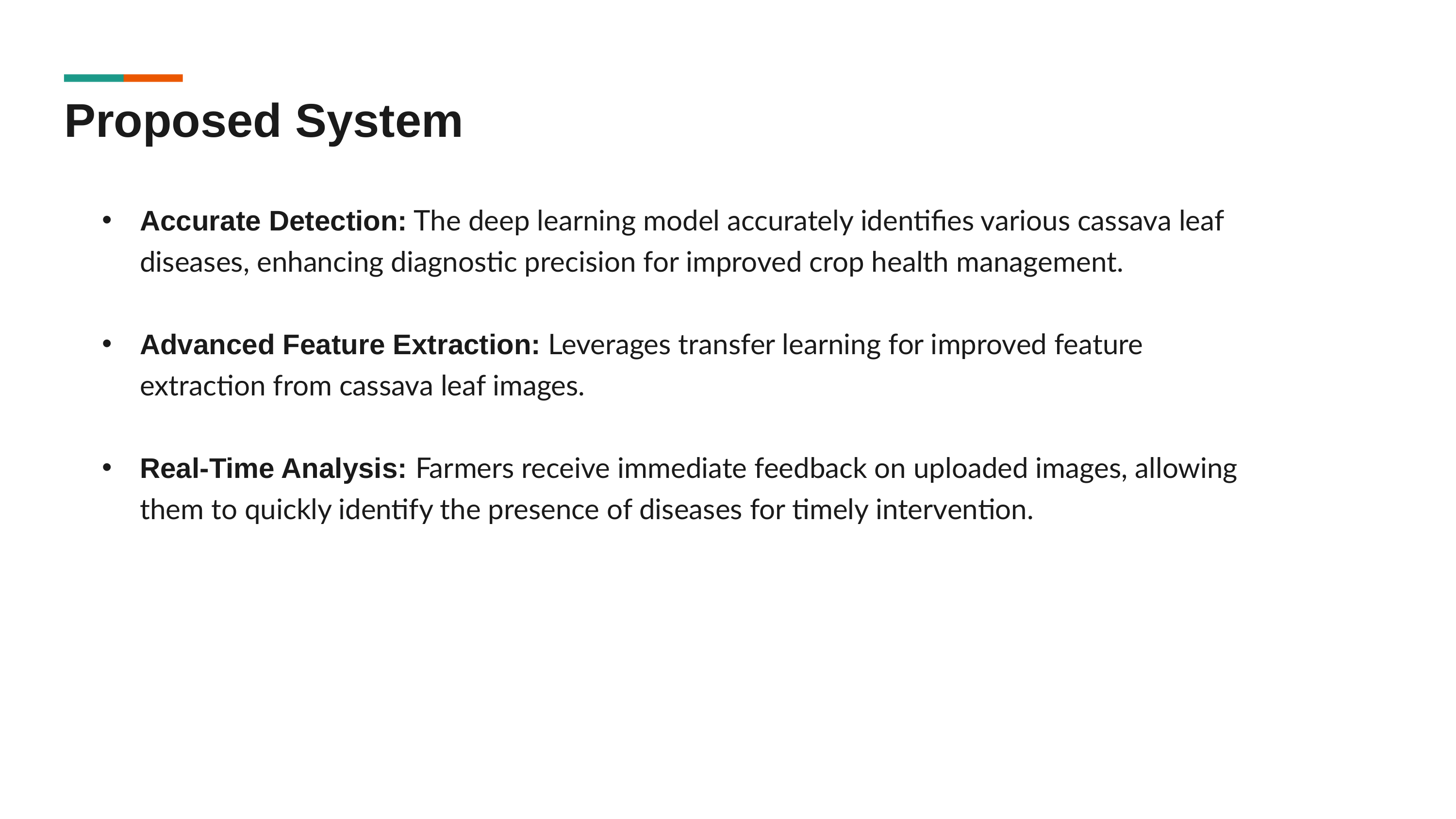

Proposed System
Accurate Detection: The deep learning model accurately identifies various cassava leaf diseases, enhancing diagnostic precision for improved crop health management.

Advanced Feature Extraction: Leverages transfer learning for improved feature extraction from cassava leaf images.

Real-Time Analysis: Farmers receive immediate feedback on uploaded images, allowing them to quickly identify the presence of diseases for timely intervention.